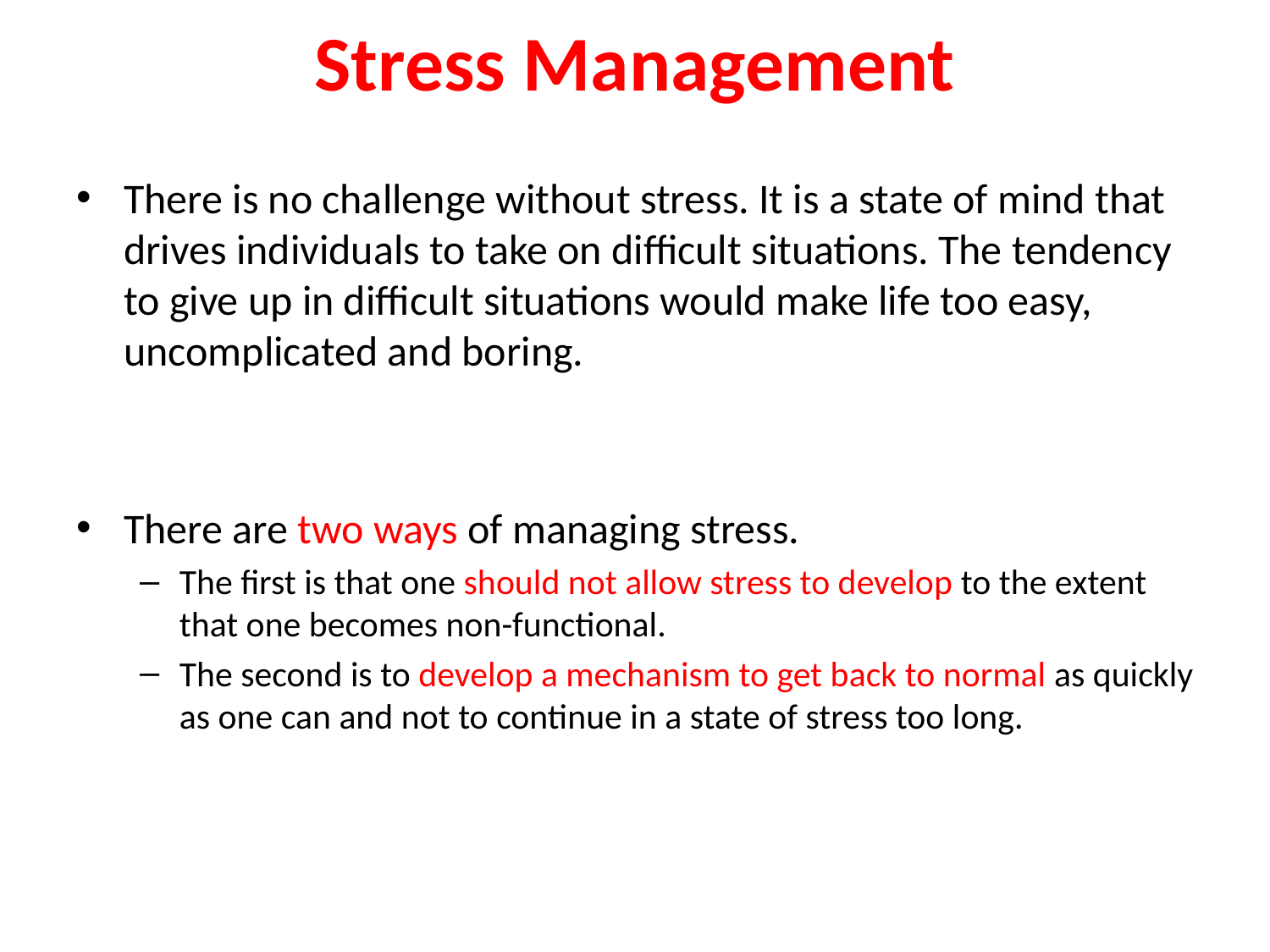

# Stress Management

There is no challenge without stress. It is a state of mind that drives individuals to take on difficult situations. The tendency to give up in difficult situations would make life too easy, uncomplicated and boring.

There are two ways of managing stress.
The first is that one should not allow stress to develop to the extent that one becomes non-functional.
The second is to develop a mechanism to get back to normal as quickly as one can and not to continue in a state of stress too long.